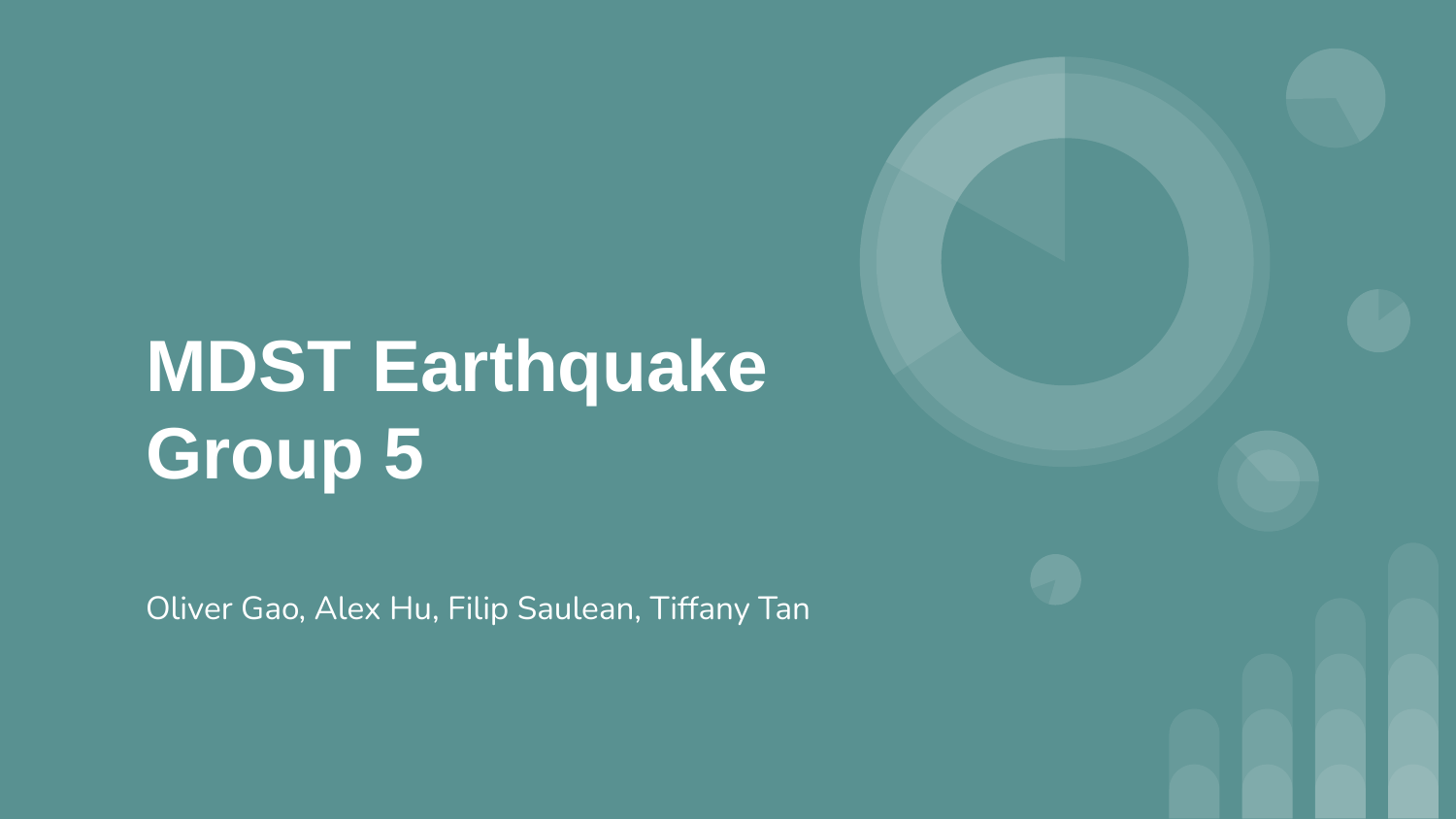

# MDST Earthquake
Group 5
Oliver Gao, Alex Hu, Filip Saulean, Tiffany Tan